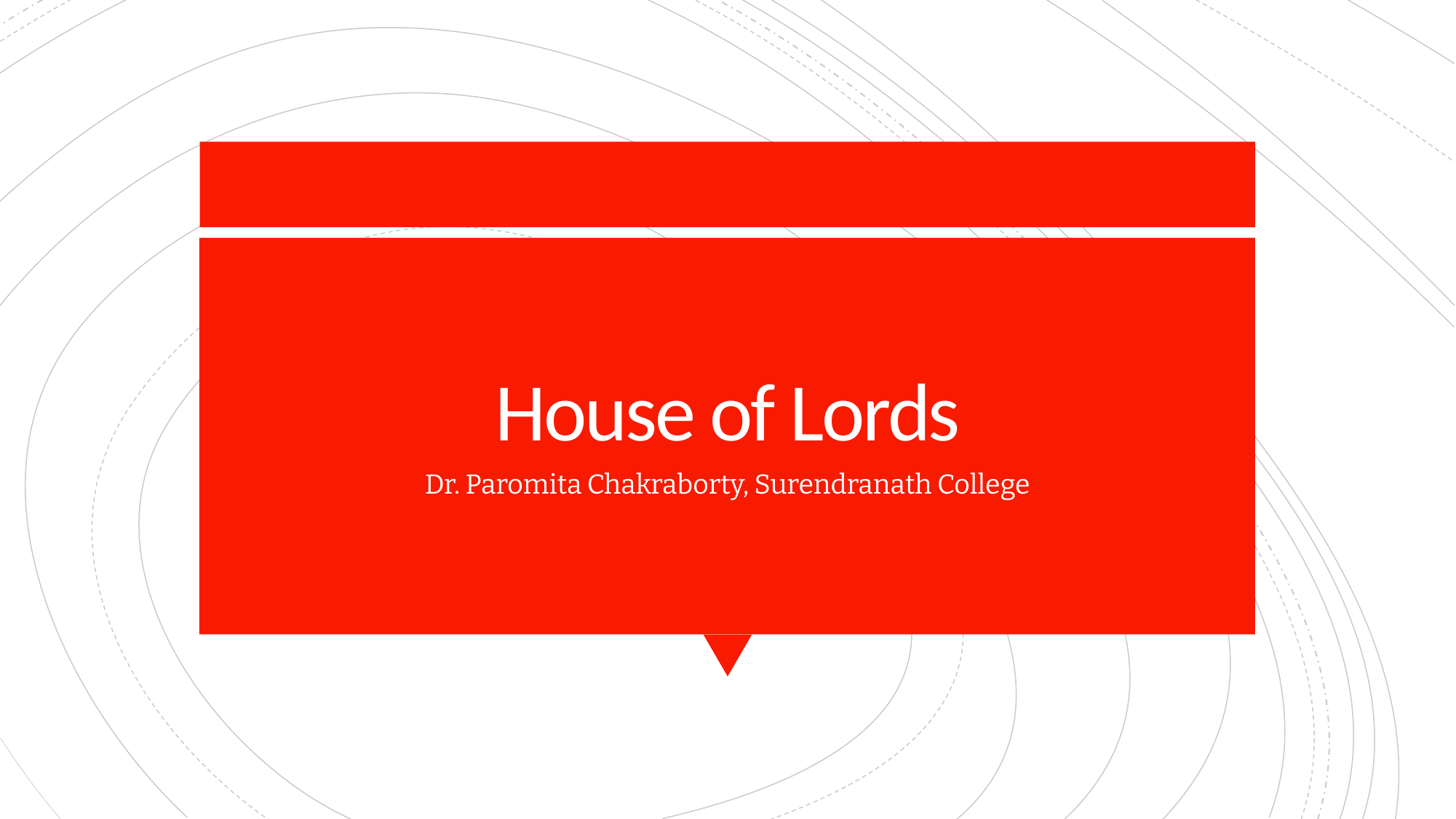

# House of Lords
Dr. Paromita Chakraborty, Surendranath College